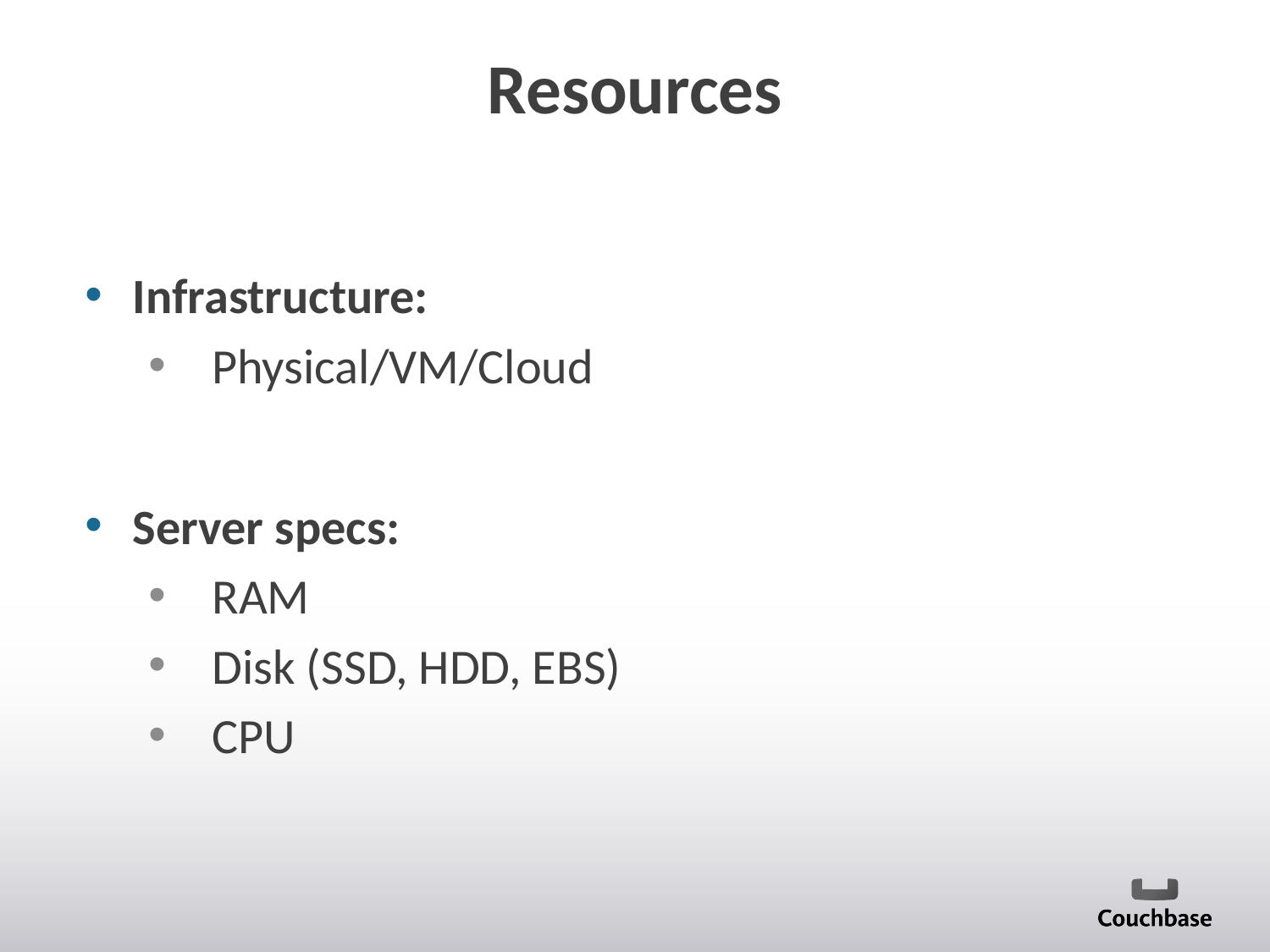

# Resources
Infrastructure:
Physical/VM/Cloud

Server specs:
RAM
Disk (SSD, HDD, EBS)
CPU